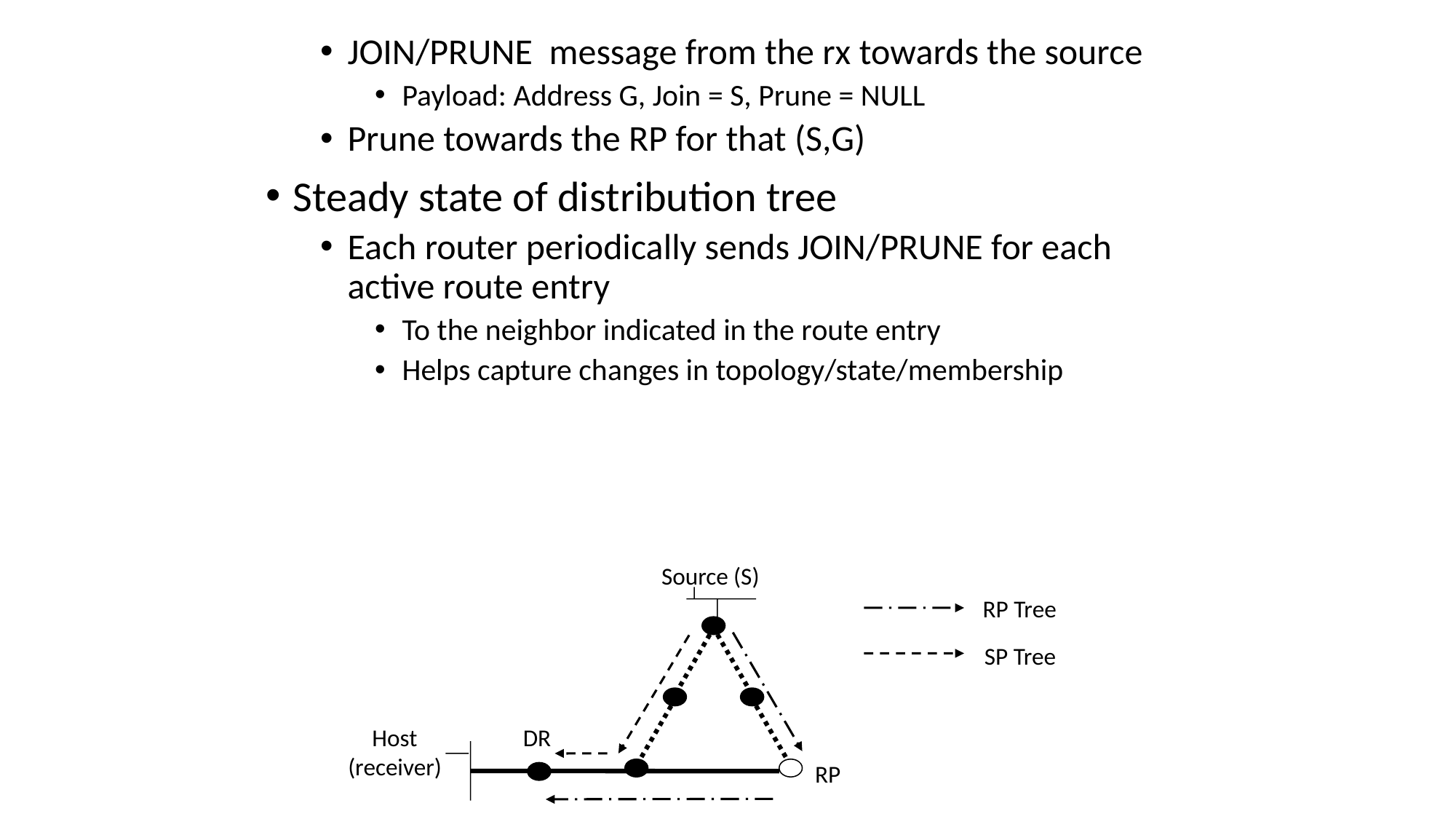

JOIN/PRUNE  message from the rx towards the source
Payload: Address G, Join = S, Prune = NULL
Prune towards the RP for that (S,G)
Steady state of distribution tree
Each router periodically sends JOIN/PRUNE for each active route entry
To the neighbor indicated in the route entry
Helps capture changes in topology/state/membership
Source (S)

RP Tree

SP Tree

Host
(receiver)
DR

RP